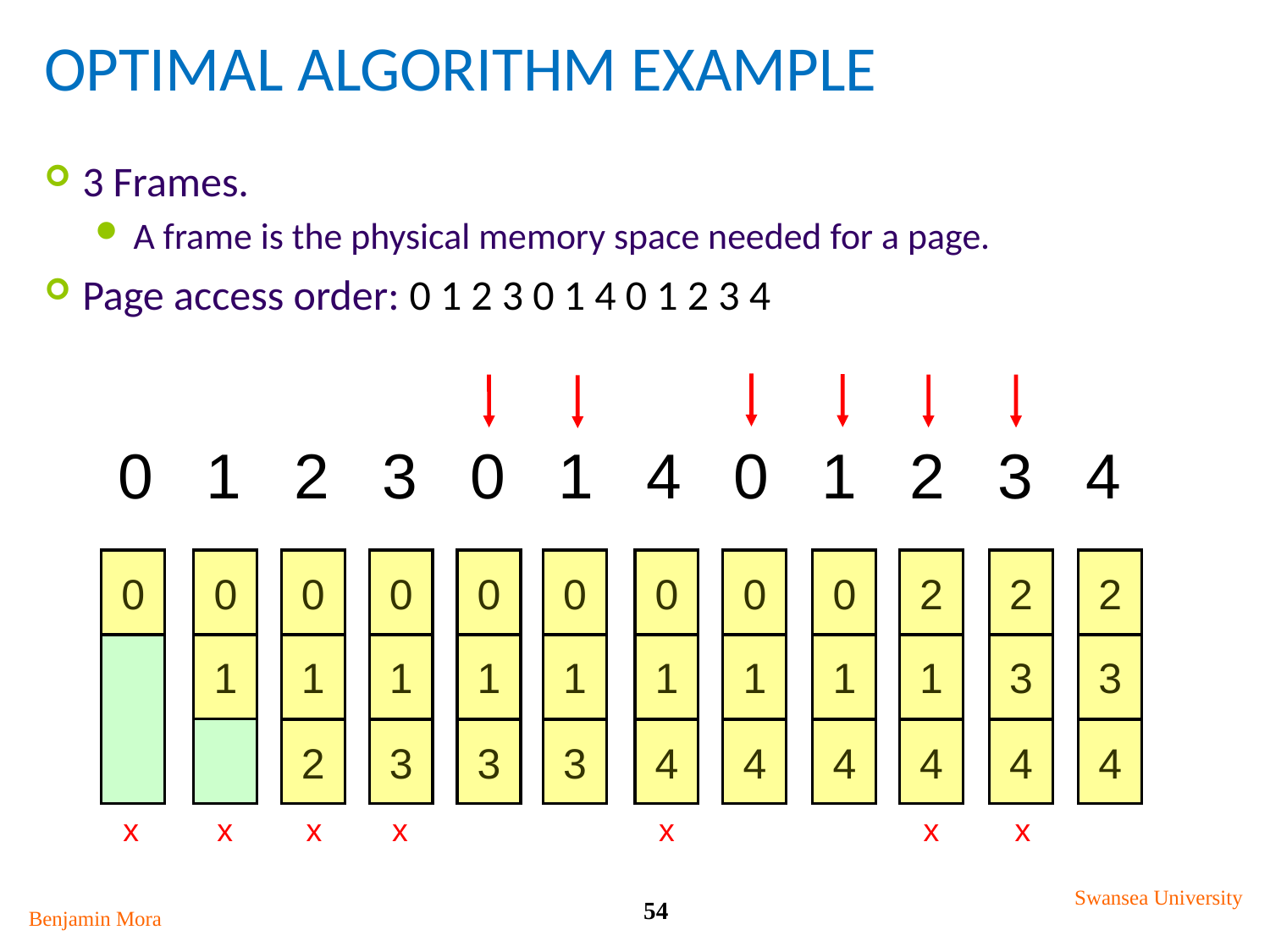

# Optimal Algorithm Example
3 Frames.
A frame is the physical memory space needed for a page.
Page access order: 0 1 2 3 0 1 4 0 1 2 3 4

0   1   2   3   0   1   4   0   1   2   3   4

0

0
1

0
1
2

0
1
3

0
1
3

0
1
3

0
1
4

0
1
4

0
1
4

2
1
4

2
3
4

2
3
4
x
x
x
x
x
x
x
Swansea University
54
Benjamin Mora